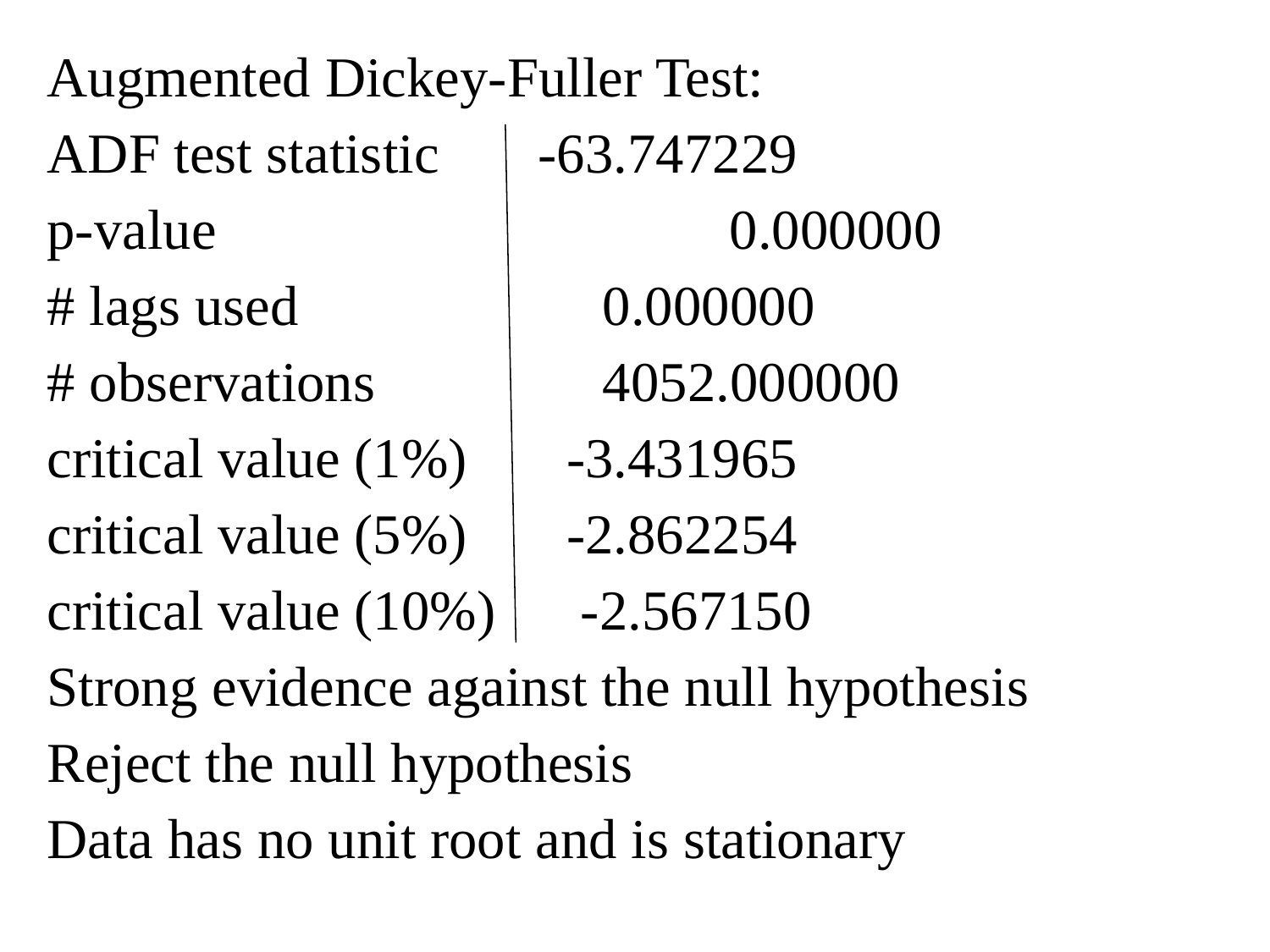

Augmented Dickey-Fuller Test:
ADF test statistic       -63.747229
p-value                    		0.000000
# lags used                	0.000000
# observations          	4052.000000
critical value (1%)       -3.431965
critical value (5%)       -2.862254
critical value (10%)      -2.567150
Strong evidence against the null hypothesis
Reject the null hypothesis
Data has no unit root and is stationary